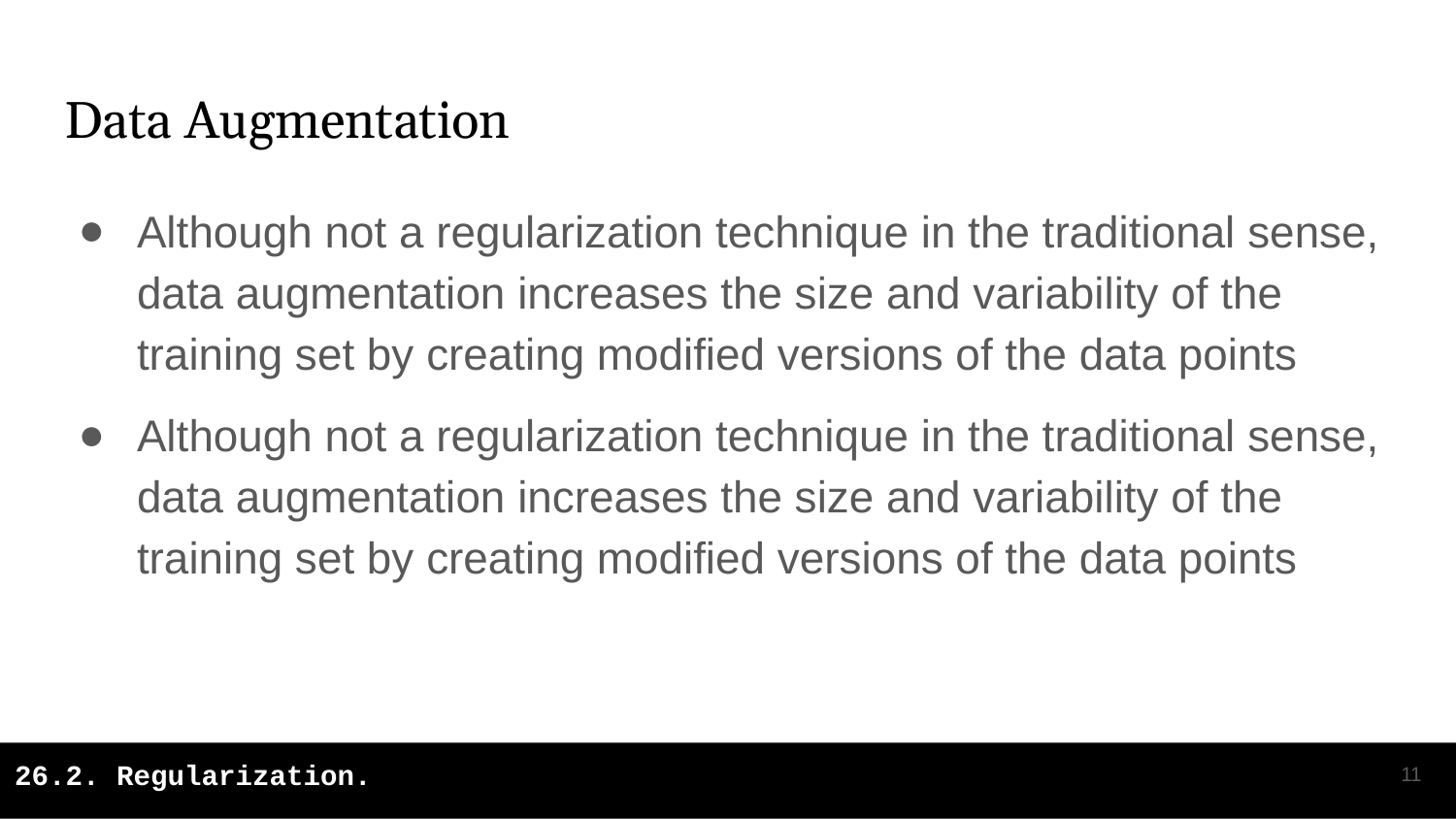

# Data Augmentation
Although not a regularization technique in the traditional sense, data augmentation increases the size and variability of the training set by creating modified versions of the data points
Although not a regularization technique in the traditional sense, data augmentation increases the size and variability of the training set by creating modified versions of the data points
11
26.2. Regularization.